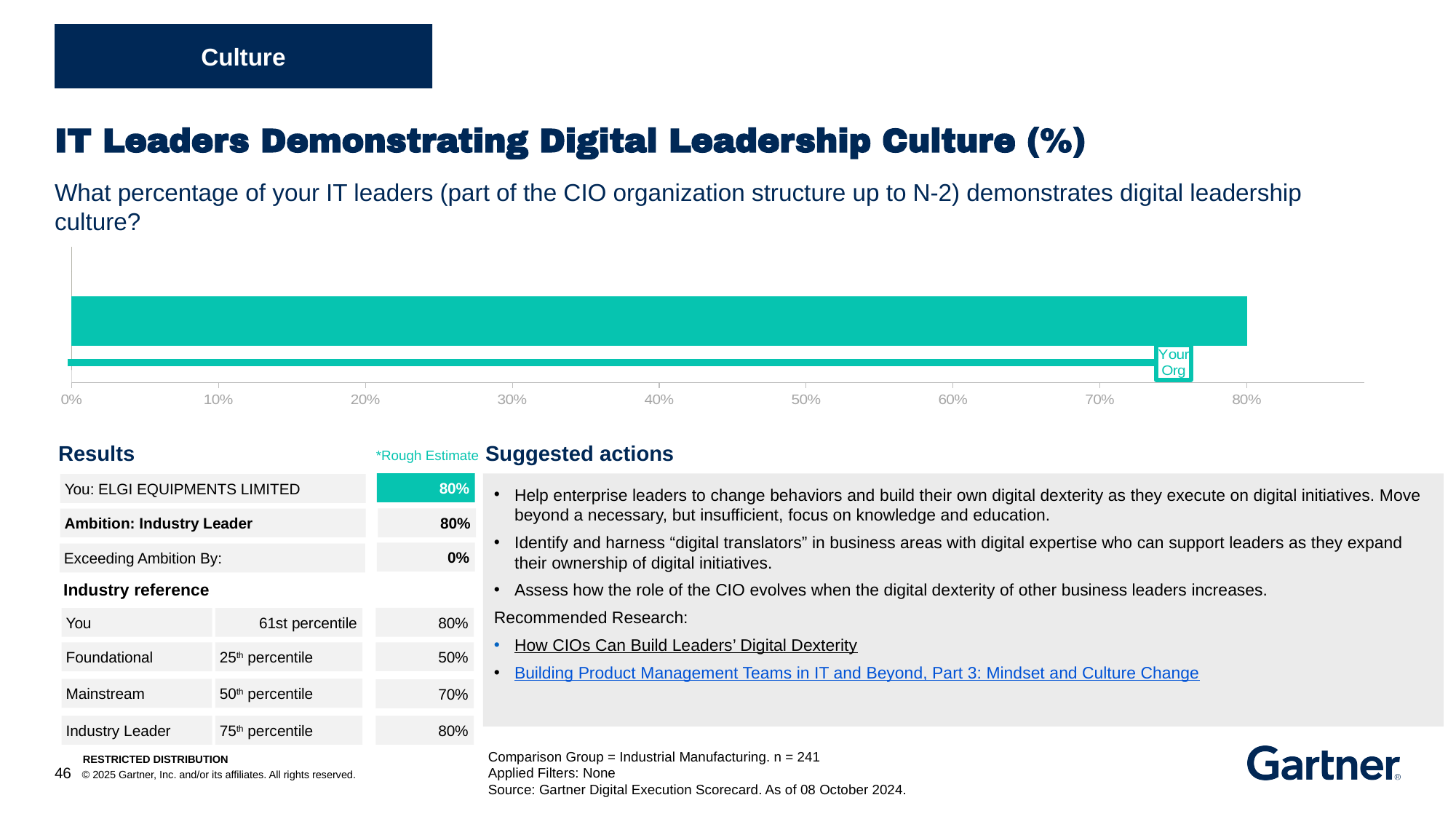

Culture
IT Leaders Demonstrating Digital Leadership Culture (%)
What percentage of your IT leaders (part of the CIO organization structure up to N-2) demonstrates digital leadership culture?

### Chart

| Category | No data provided 1 | No data provided 2 | No Benchmark Available Yet | Benchmark Unavailable 2 | Client KPI GAP is better than Comparison 1 | Client KPI GAP is better than Comparison 2 | Client KPI GAP is worse than Comparison 1 | Client KPI GAP is worse than Comparison 2 | You no data provided | No Benchmark Available Yet | You better than comparison | You worse than comparison | Low Cohort Value as Target | Low Cohort Value | Median Cohort Value as Target | Median Cohort as Target | High Cohort Value as Target | High Cohort Value |
|---|---|---|---|---|---|---|---|---|---|---|---|---|---|---|---|---|---|---|
Results
Suggested actions
*Rough Estimate
80%
Help enterprise leaders to change behaviors and build their own digital dexterity as they execute on digital initiatives. Move beyond a necessary, but insufficient, focus on knowledge and education.
Identify and harness “digital translators” in business areas with digital expertise who can support leaders as they expand their ownership of digital initiatives.
Assess how the role of the CIO evolves when the digital dexterity of other business leaders increases.
Recommended Research:
How CIOs Can Build Leaders’ Digital Dexterity
Building Product Management Teams in IT and Beyond, Part 3: Mindset and Culture Change

You: ELGI EQUIPMENTS LIMITED
80%
Ambition: Industry Leader
0%
Exceeding Ambition By:
Industry reference
80%
You
61st percentile
50%
Foundational
25th percentile
50th percentile
Mainstream
70%
Industry Leader
75th percentile
80%
Comparison Group = Industrial Manufacturing. n = 241
Applied Filters: None
Source: Gartner Digital Execution Scorecard. As of 08 October 2024.